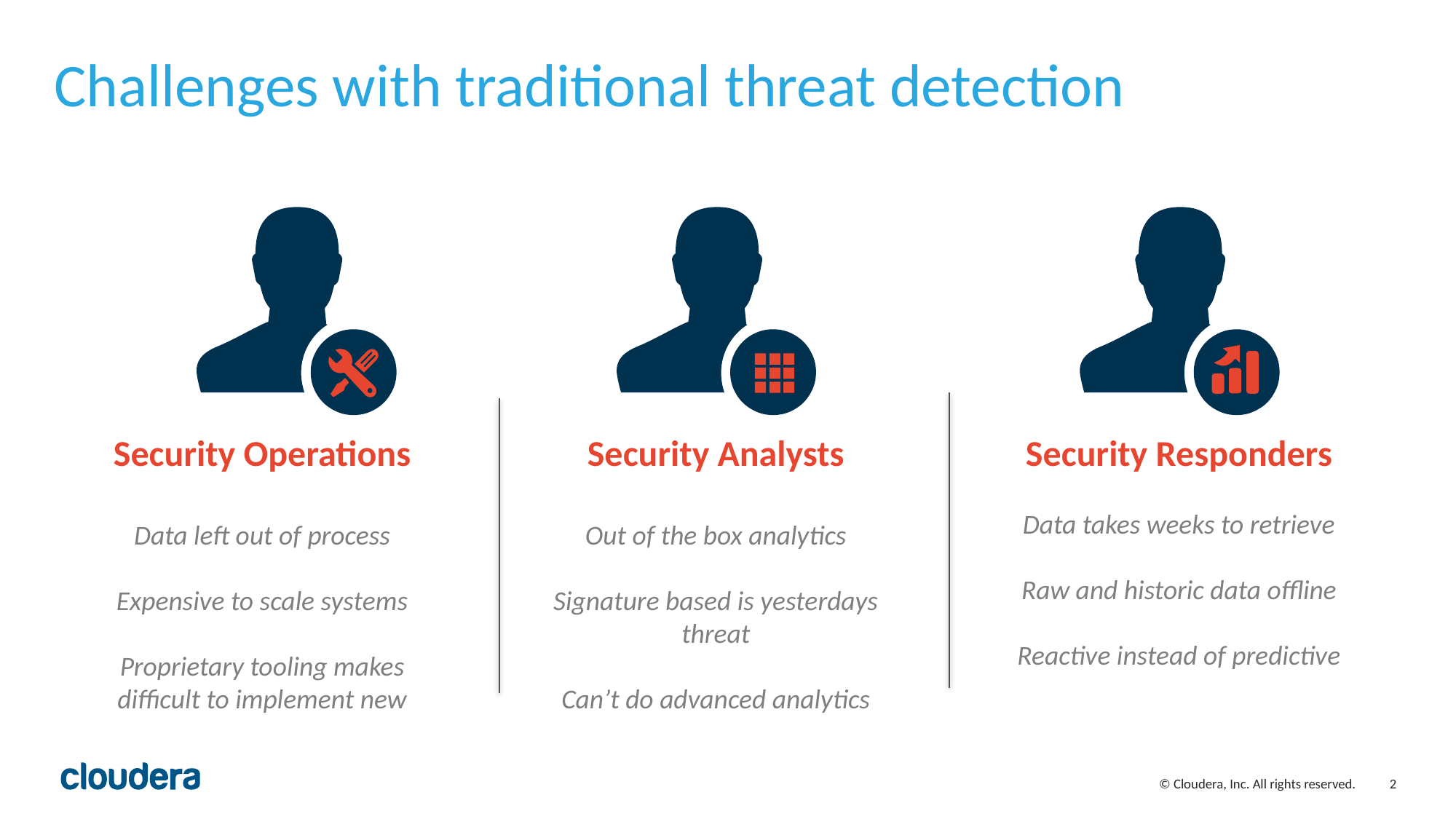

Challenges with traditional threat detection

Security Operations

Data left out of process

Expensive to scale systems

Proprietary tooling makes difficult to implement new

Security Analysts

Out of the box analytics

Signature based is yesterdays threat

Can’t do advanced analytics

Security Responders

Data takes weeks to retrieve

Raw and historic data offline

Reactive instead of predictive